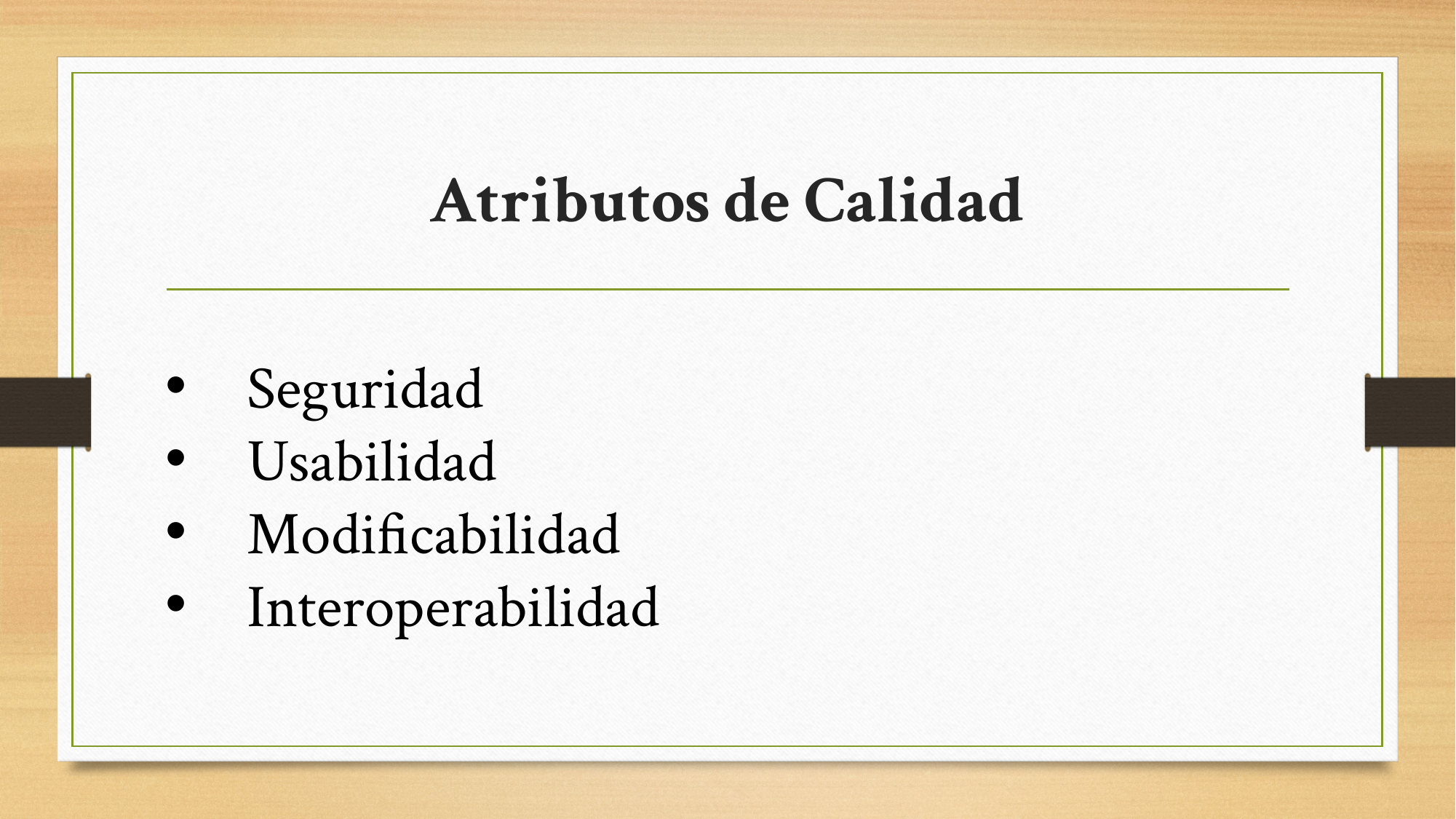

# Atributos de Calidad
Seguridad
Usabilidad
Modificabilidad
Interoperabilidad